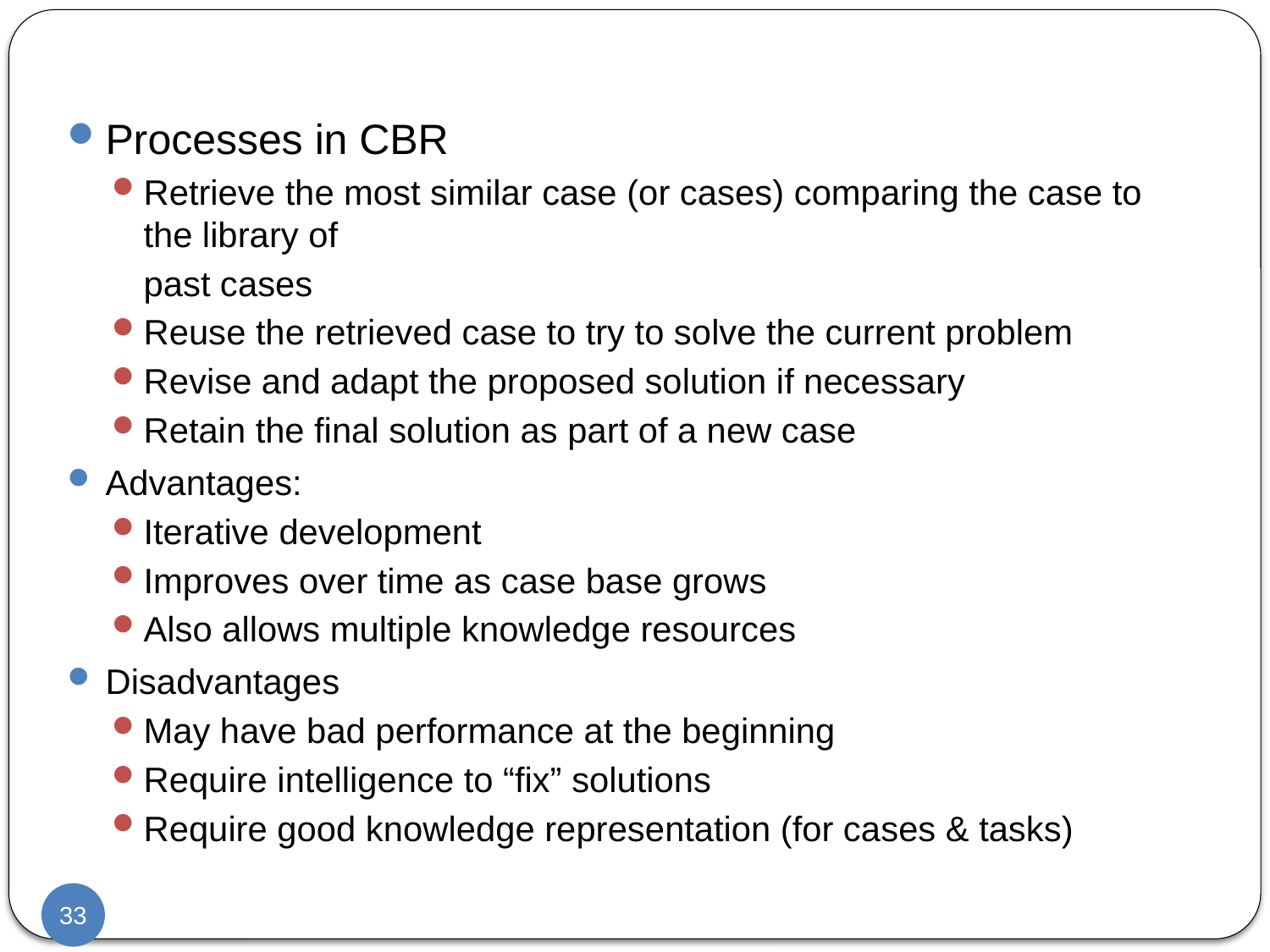

Processes in CBR
Retrieve the most similar case (or cases) comparing the case to the library of
	past cases
Reuse the retrieved case to try to solve the current problem
Revise and adapt the proposed solution if necessary
Retain the final solution as part of a new case
Advantages:
Iterative development
Improves over time as case base grows
Also allows multiple knowledge resources
Disadvantages
May have bad performance at the beginning
Require intelligence to “fix” solutions
Require good knowledge representation (for cases & tasks)
33
33